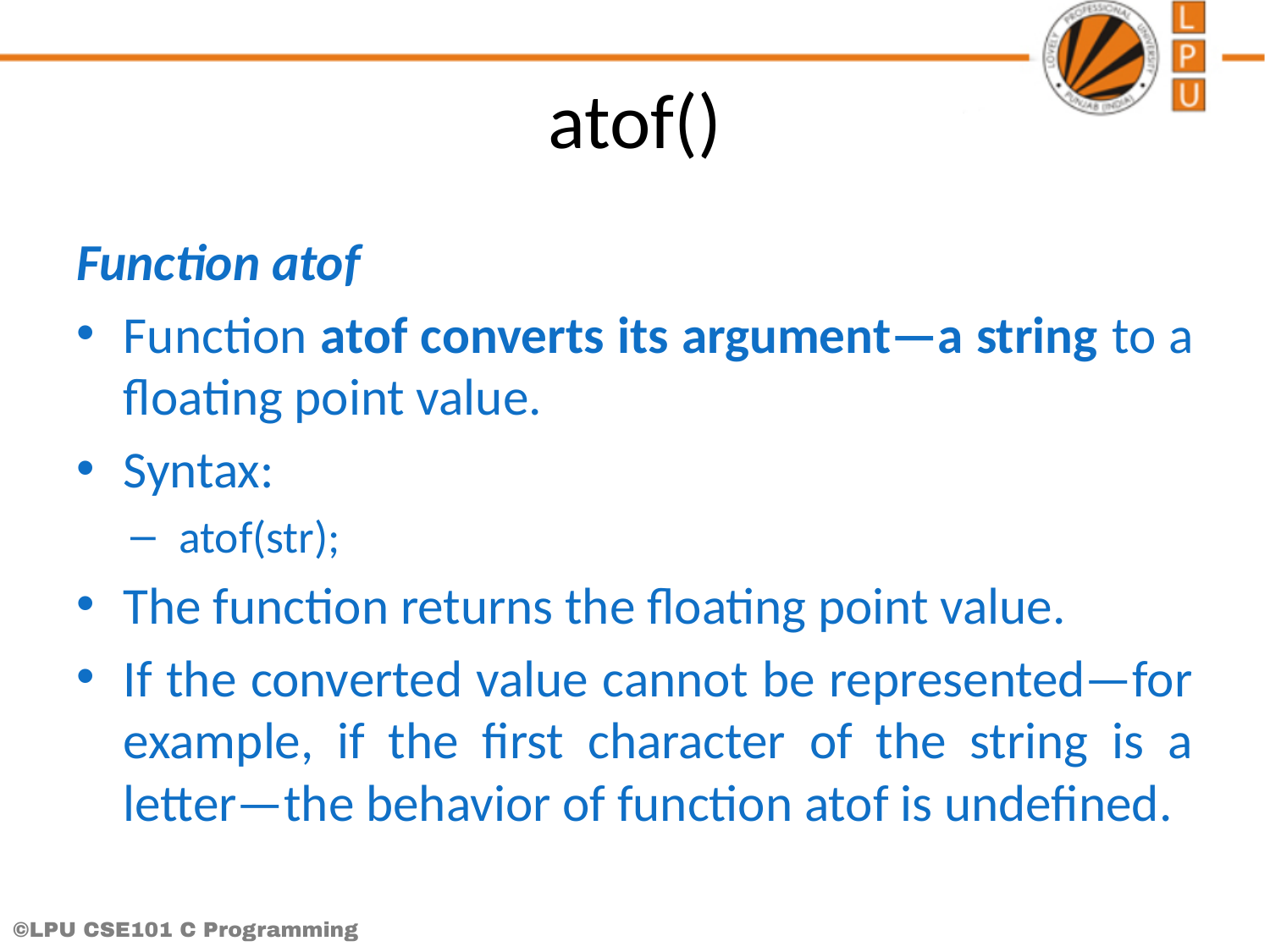

# atof()
Function atof
Function atof converts its argument—a string to a floating point value.
Syntax:
atof(str);
The function returns the floating point value.
If the converted value cannot be represented—for example, if the first character of the string is a letter—the behavior of function atof is undefined.